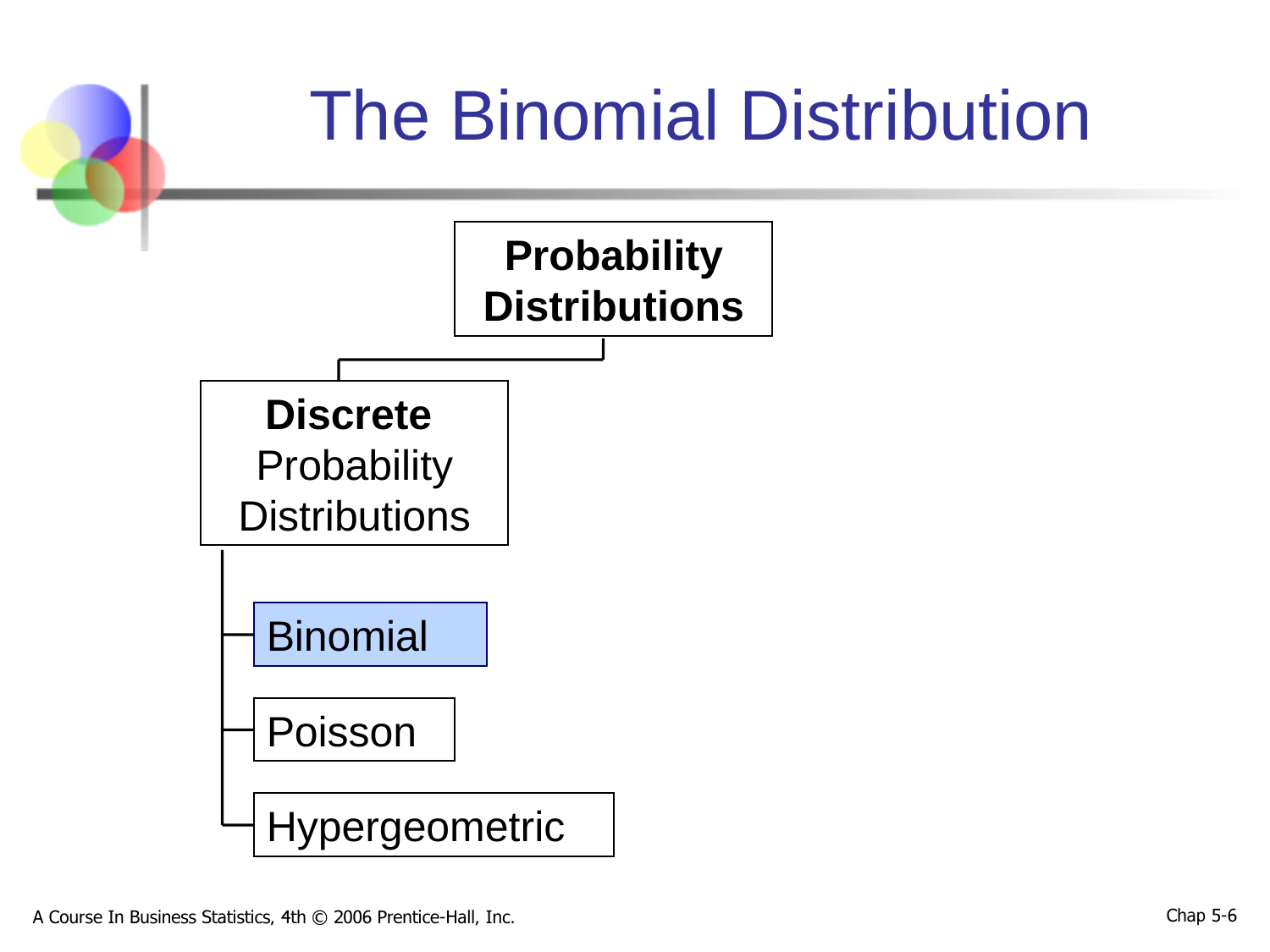

The Binomial Distribution

Probability Distributions

Discrete
Probability Distributions

Binomial

Poisson

Hypergeometric

A Course In Business Statistics, 4th © 2006 Prentice-Hall, Inc.
Chap 5-6